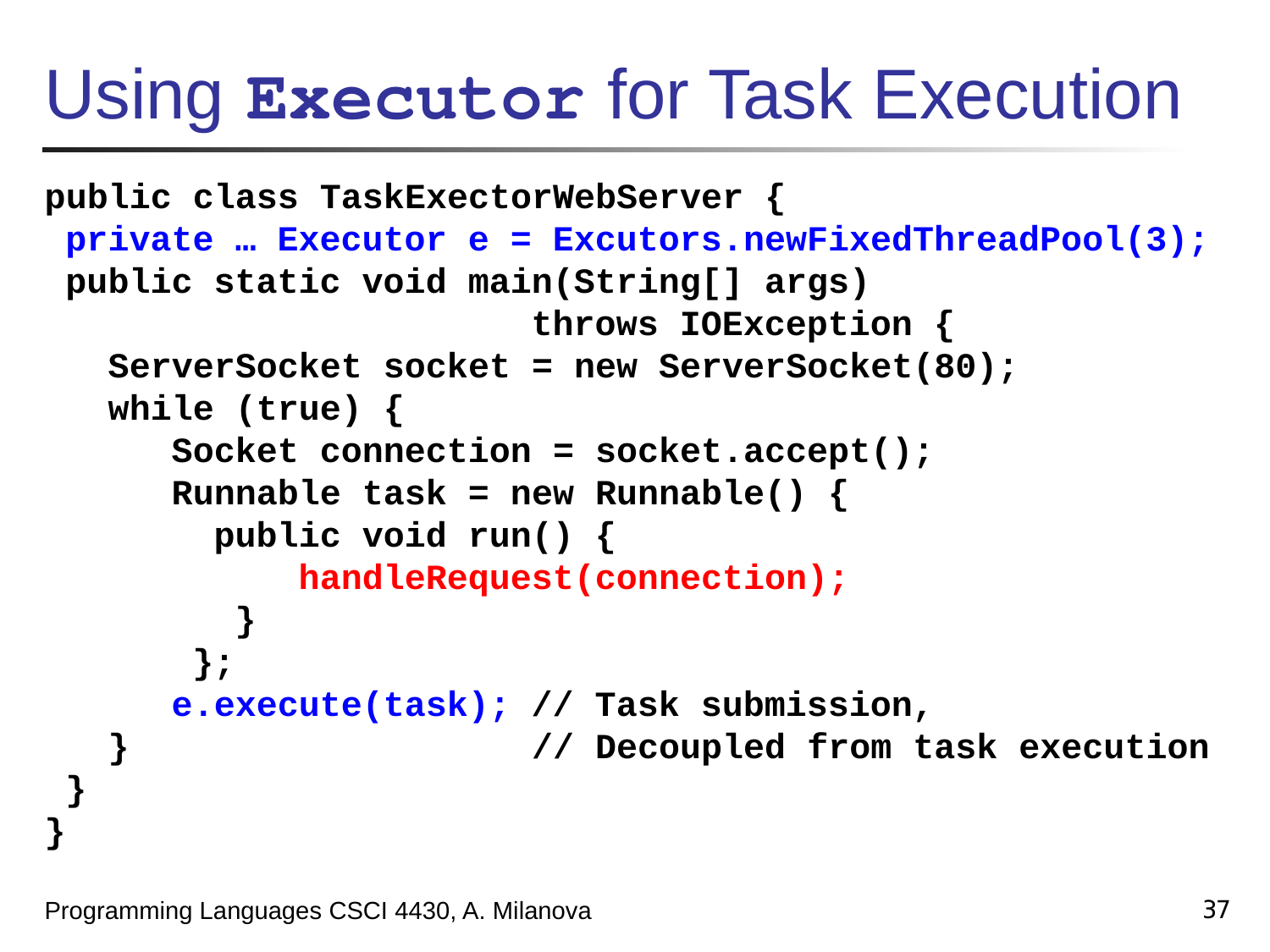

# Using Executor for Task Execution
public class TaskExectorWebServer {
 private … Executor e = Excutors.newFixedThreadPool(3);
 public static void main(String[] args)
                       throws IOException {
   ServerSocket socket = new ServerSocket(80);
   while (true) {
      Socket connection = socket.accept();
	Runnable task = new Runnable() {
        public void run() {
 		handleRequest(connection);
	   }
	 };
	e.execute(task); // Task submission,
   }                   // Decoupled from task execution
 }
}

37
Programming Languages CSCI 4430, A. Milanova